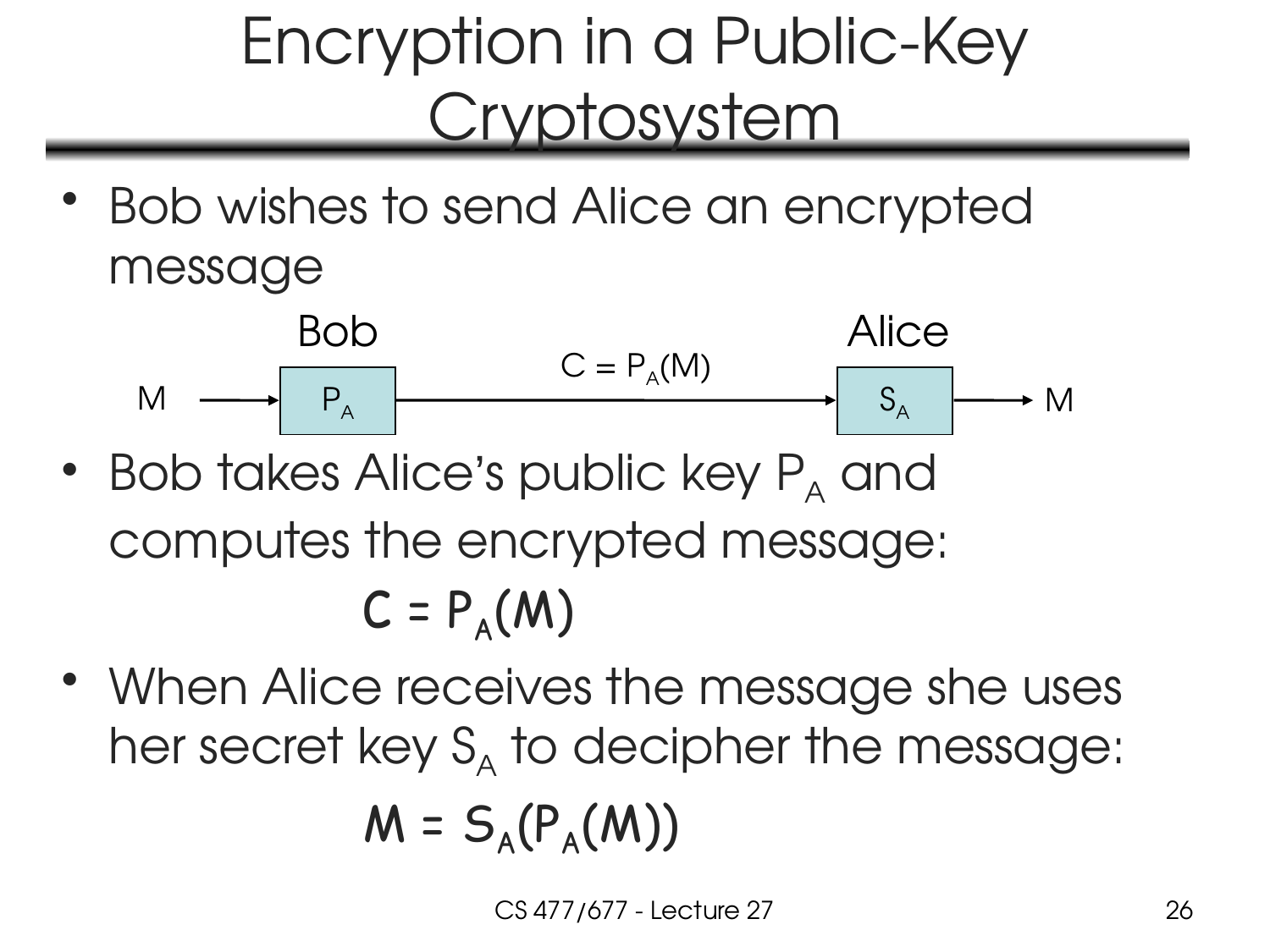

# Encryption in a Public-Key Cryptosystem
Bob wishes to send Alice an encrypted message

Bob takes Alice’s public key PA and computes the encrypted message:
			C = PA(M)
When Alice receives the message she uses her secret key SA to decipher the message:
			M = SA(PA(M))
Bob
Alice
C = PA(M)
PA

SA
M

M
CS 477/677 - Lecture 27
26